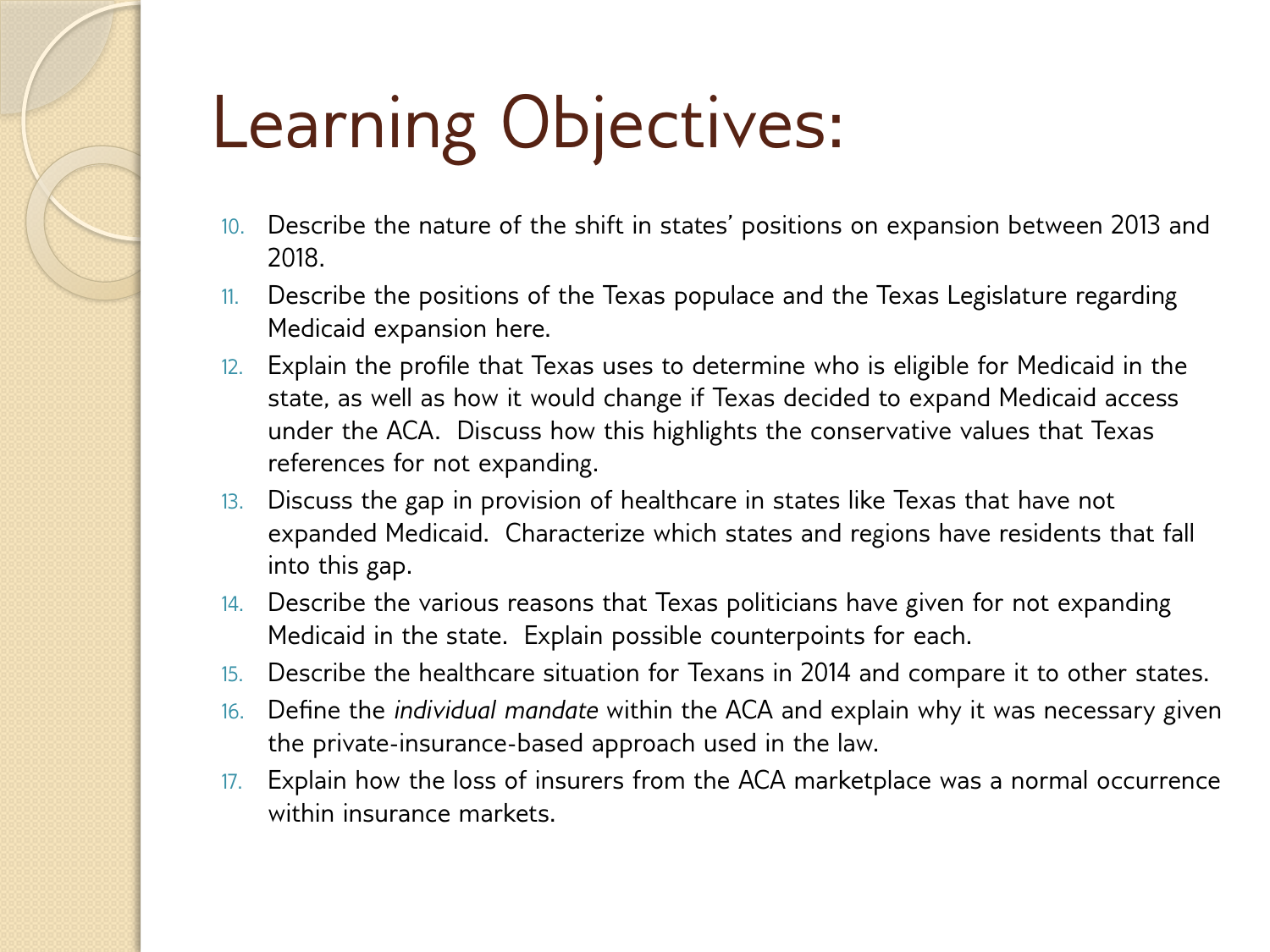

# Learning Objectives:
Describe the nature of the shift in states’ positions on expansion between 2013 and 2018.
Describe the positions of the Texas populace and the Texas Legislature regarding Medicaid expansion here.
Explain the profile that Texas uses to determine who is eligible for Medicaid in the state, as well as how it would change if Texas decided to expand Medicaid access under the ACA.  Discuss how this highlights the conservative values that Texas references for not expanding.
Discuss the gap in provision of healthcare in states like Texas that have not expanded Medicaid.  Characterize which states and regions have residents that fall into this gap.
Describe the various reasons that Texas politicians have given for not expanding Medicaid in the state.  Explain possible counterpoints for each.
Describe the healthcare situation for Texans in 2014 and compare it to other states.
Define the individual mandate within the ACA and explain why it was necessary given the private-insurance-based approach used in the law.
Explain how the loss of insurers from the ACA marketplace was a normal occurrence within insurance markets.